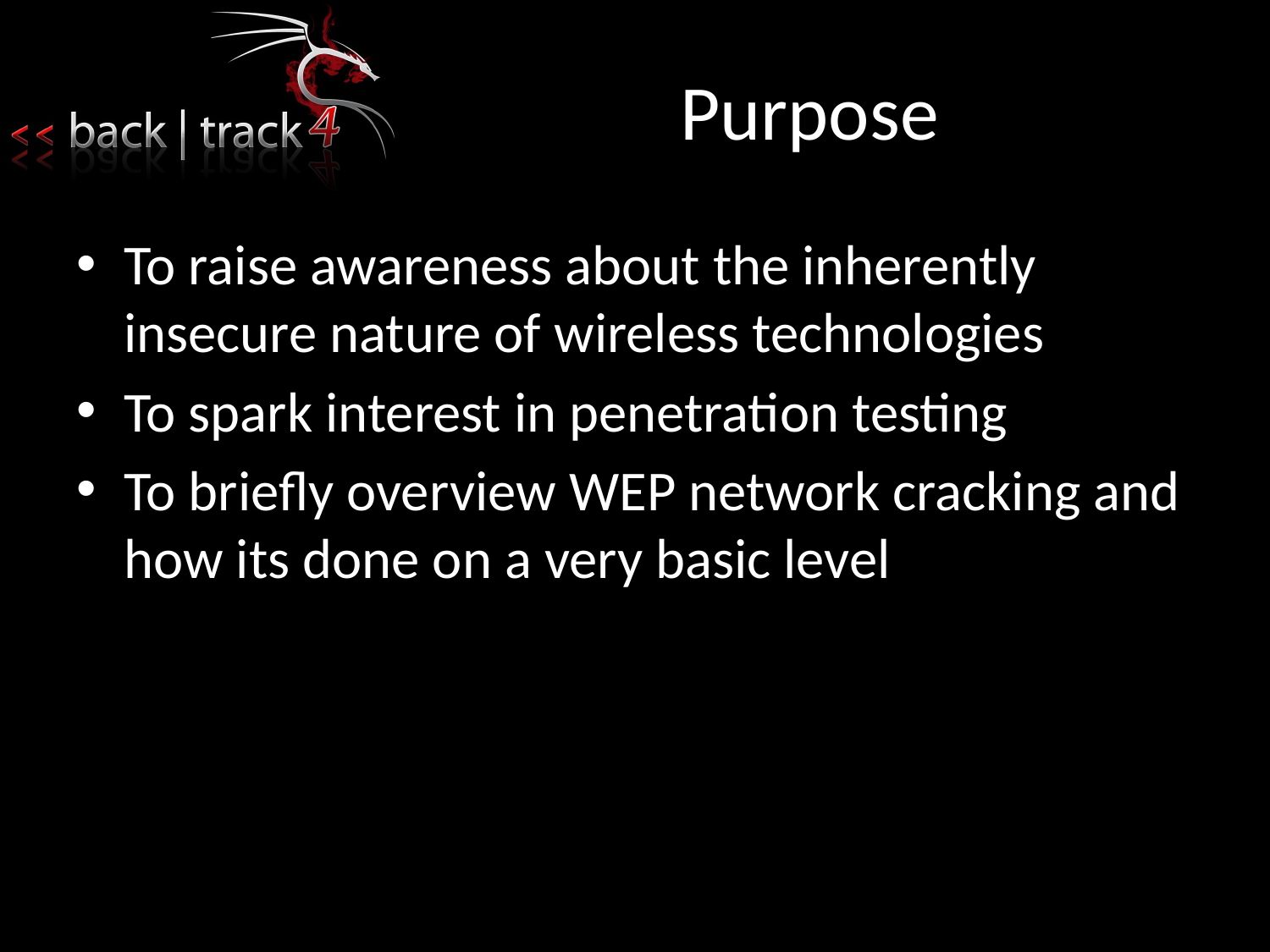

# Purpose
To raise awareness about the inherently insecure nature of wireless technologies
To spark interest in penetration testing
To briefly overview WEP network cracking and how its done on a very basic level